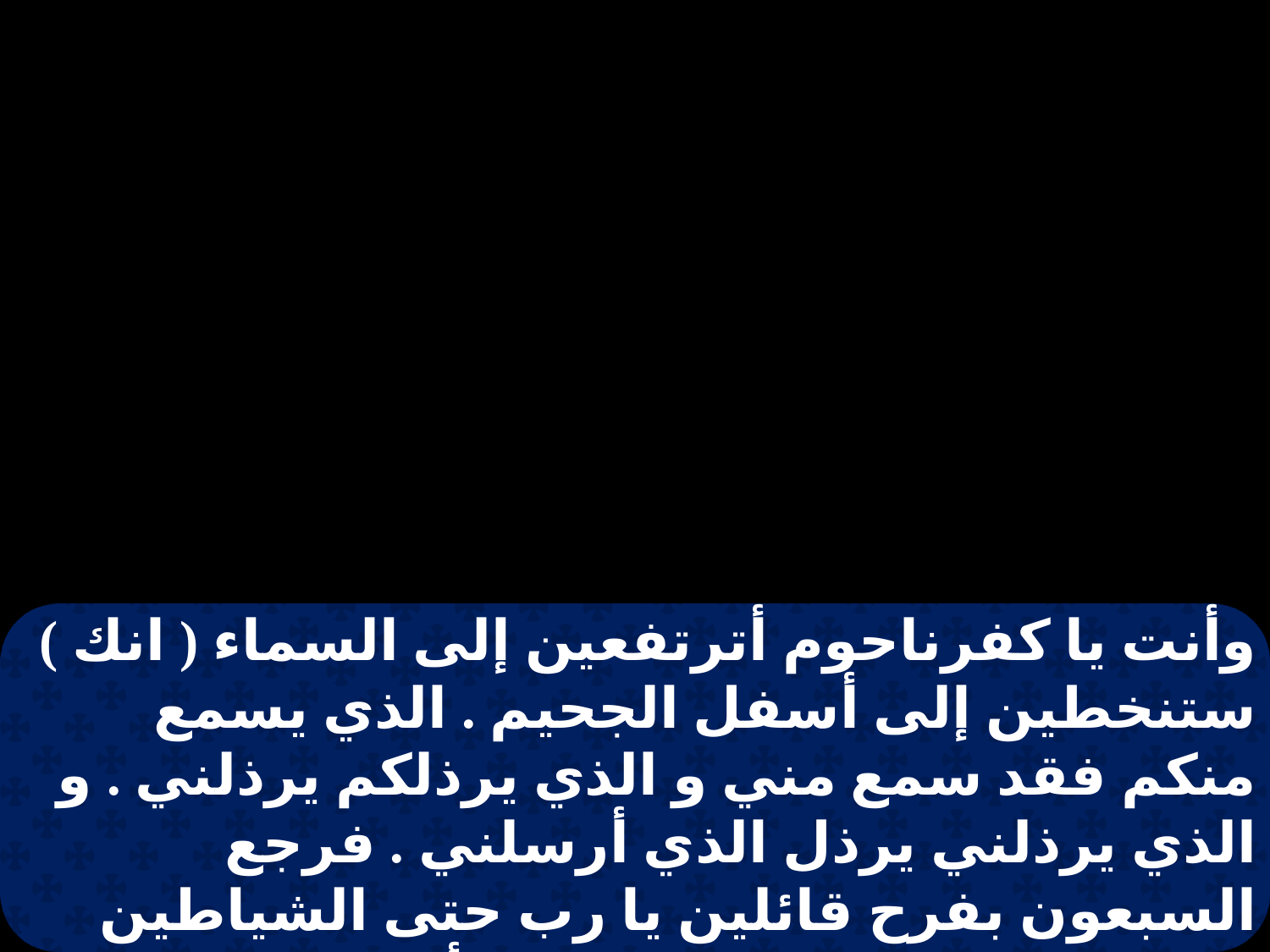

وأنت يا كفرناحوم أترتفعين إلى السماء ( انك ) ستنخطين إلى أسفل الجحيم . الذي يسمع منكم فقد سمع مني و الذي يرذلكم يرذلني . و الذي يرذلني يرذل الذي أرسلني . فرجع السبعون بفرح قائلين يا رب حتى الشياطين تخضع لنا باسمك . فقال لهم رأيت الشيطان ساقطاً من السماء مثل البرق .